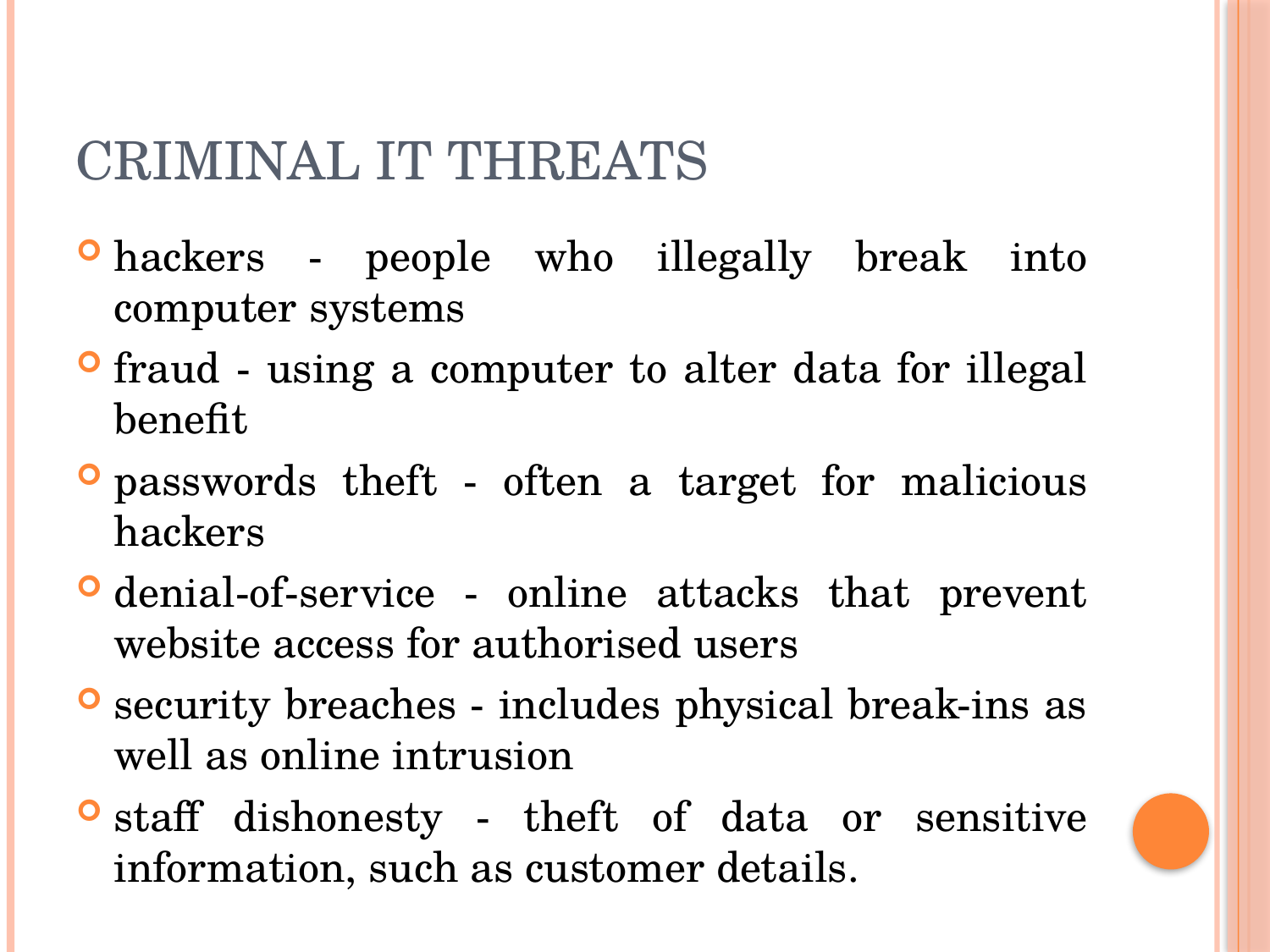

# Criminal IT threats
hackers - people who illegally break into computer systems
fraud - using a computer to alter data for illegal benefit
passwords theft - often a target for malicious hackers
denial-of-service - online attacks that prevent website access for authorised users
security breaches - includes physical break-ins as well as online intrusion
staff dishonesty - theft of data or sensitive information, such as customer details.